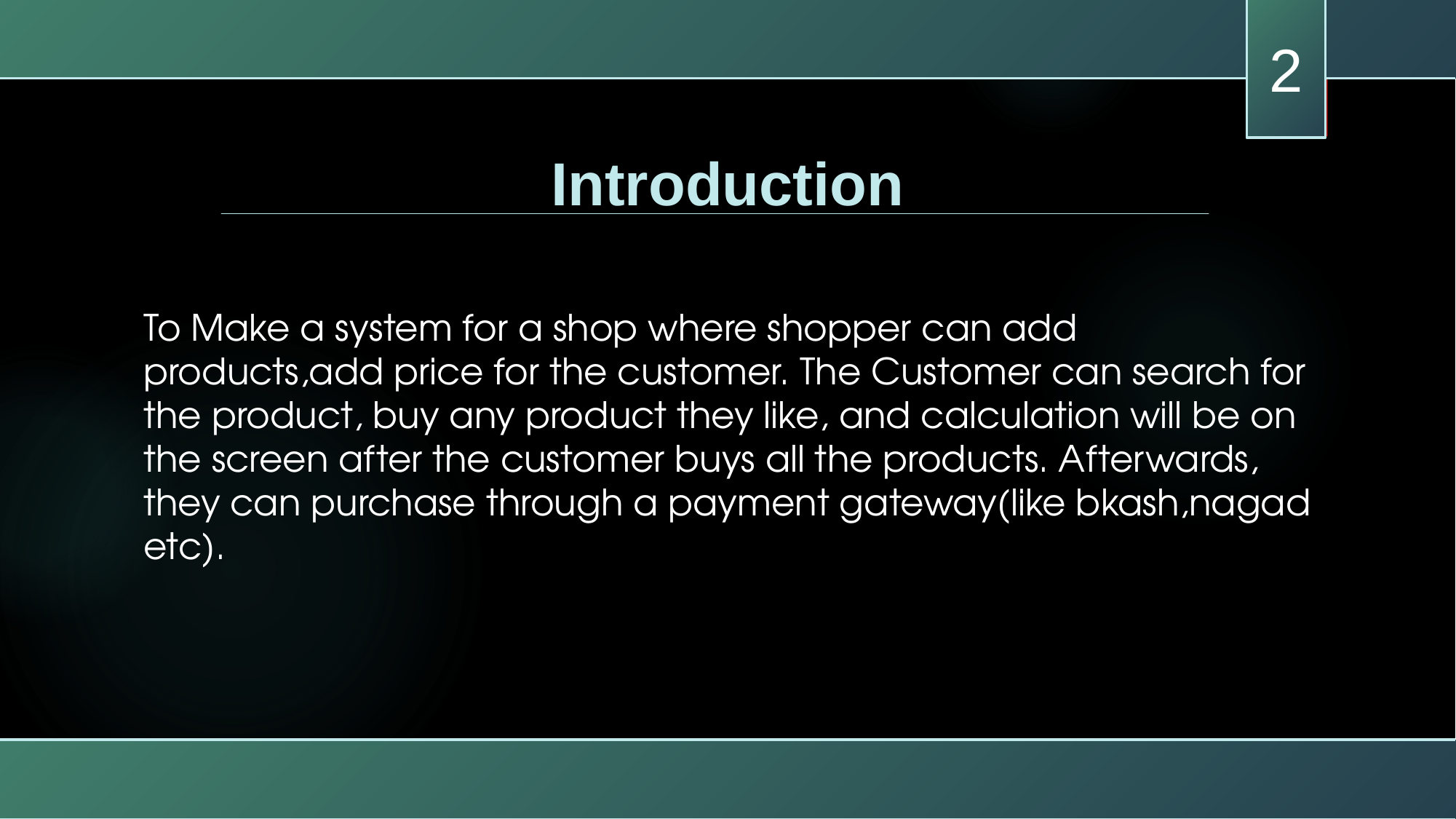

2
Introduction
To Make a system for a shop where shopper can add products,add price for the customer. The Customer can search for the product, buy any product they like, and calculation will be on the screen after the customer buys all the products. Afterwards, they can purchase through a payment gateway(like bkash,nagad etc).